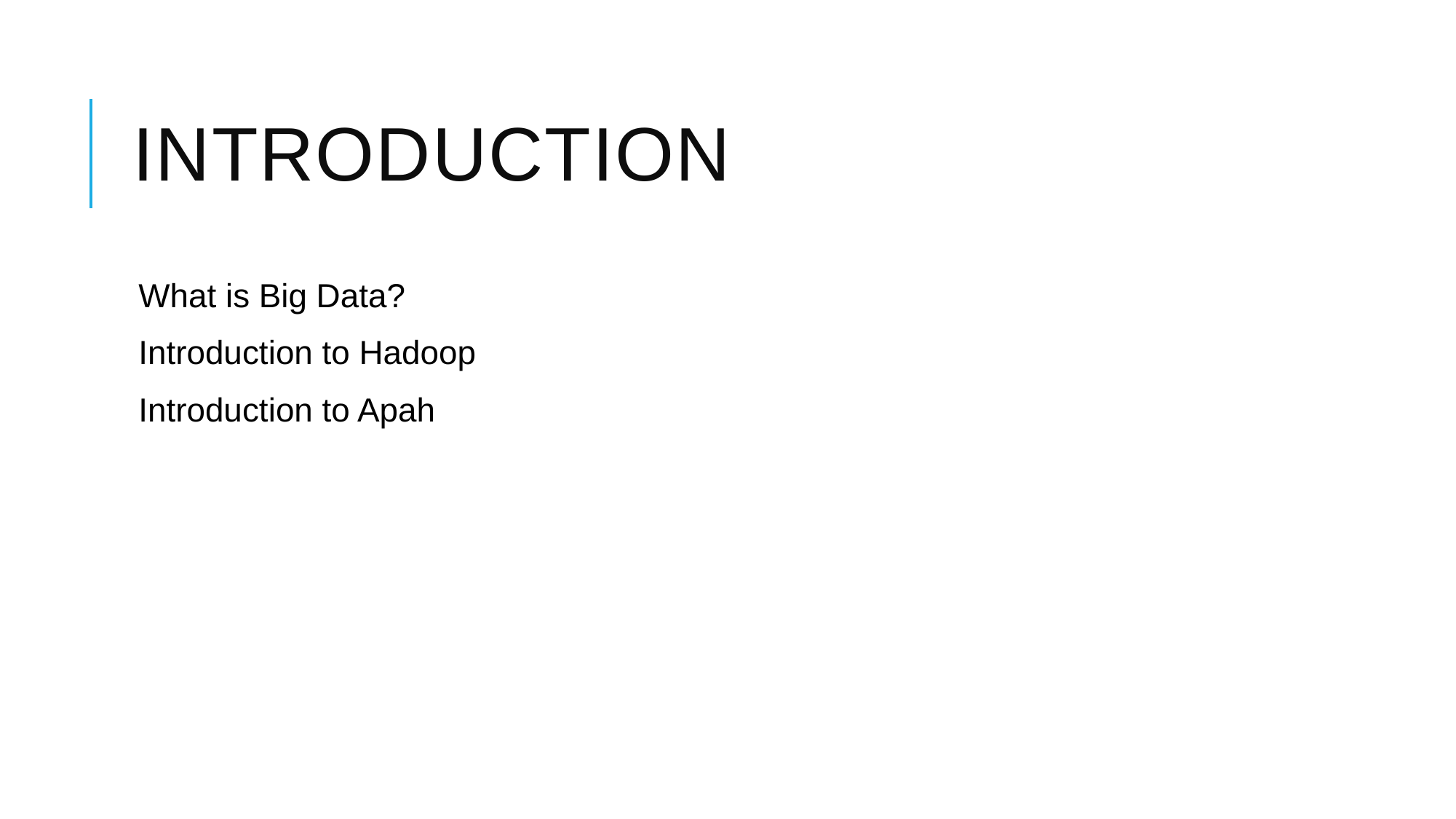

# Introduction
What is Big Data?
Introduction to Hadoop
Introduction to Apah